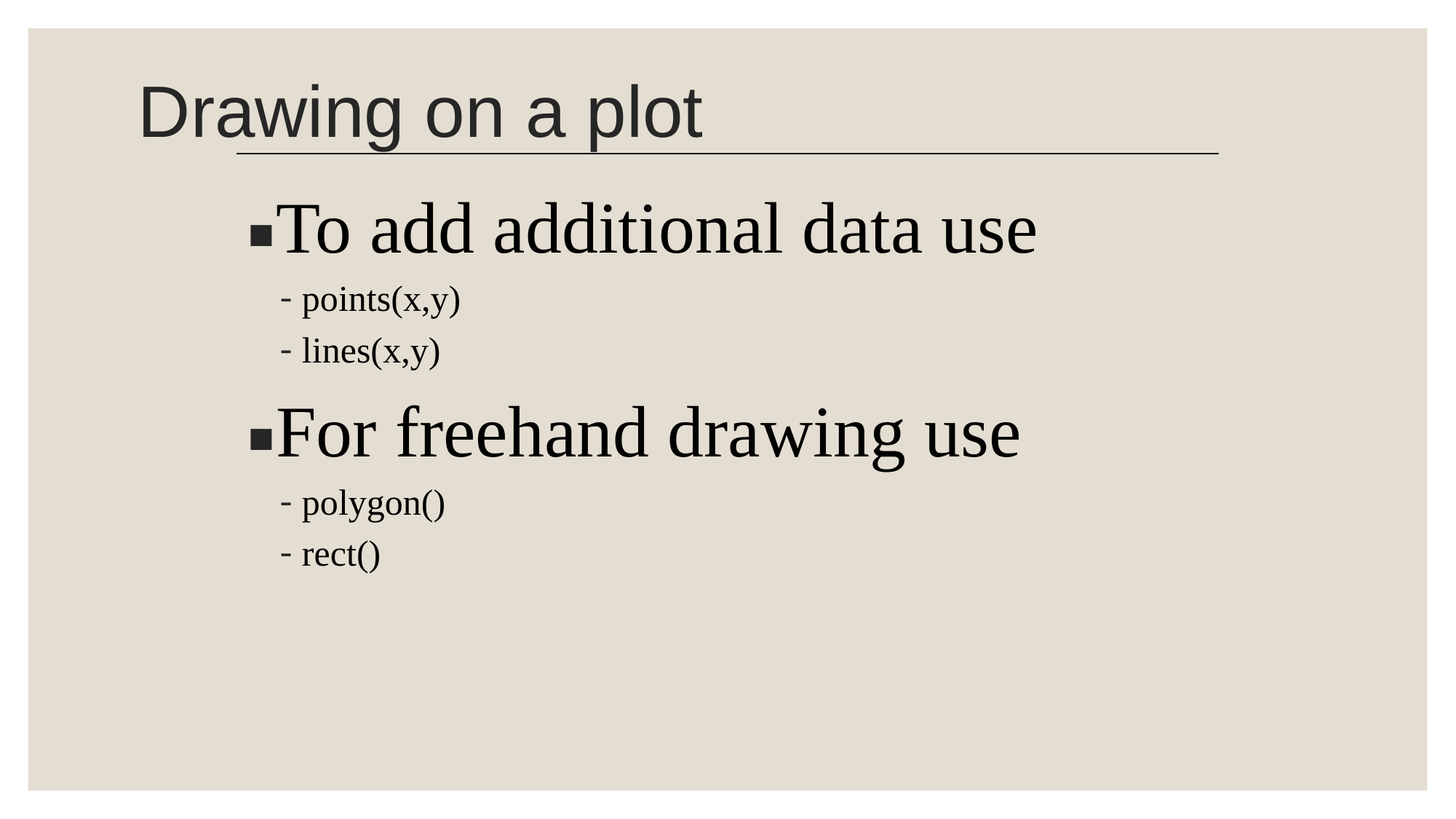

# Drawing on a plot
To add additional data use
points(x,y)
lines(x,y)
For freehand drawing use
polygon()
rect()